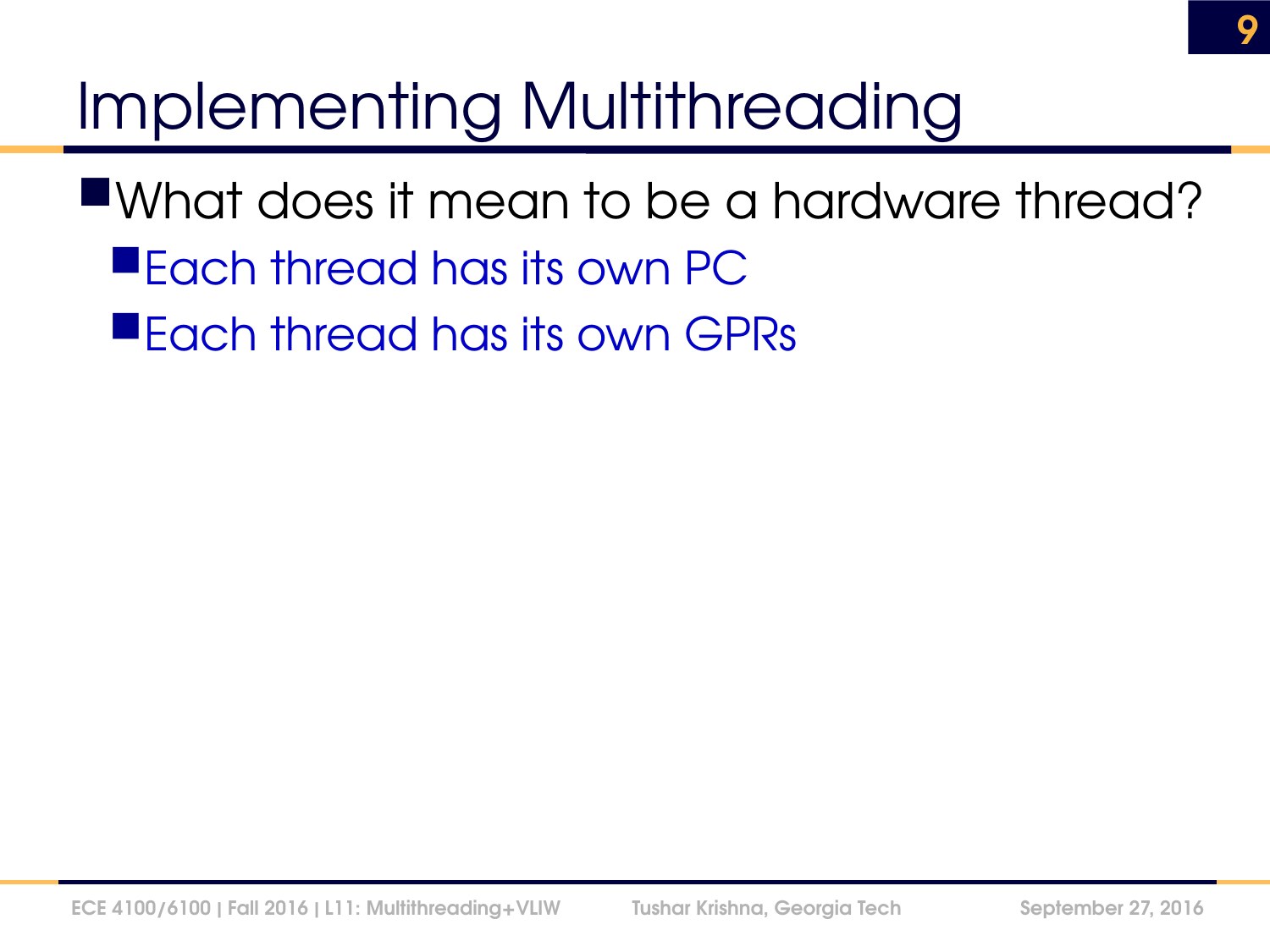

9
# Implementing Multithreading
What does it mean to be a hardware thread?
Each thread has its own PC
Each thread has its own GPRs

ECE 4100/6100 | Fall 2016 | L11: Multithreading+VLIW             Tushar Krishna, Georgia Tech
September 27, 2016